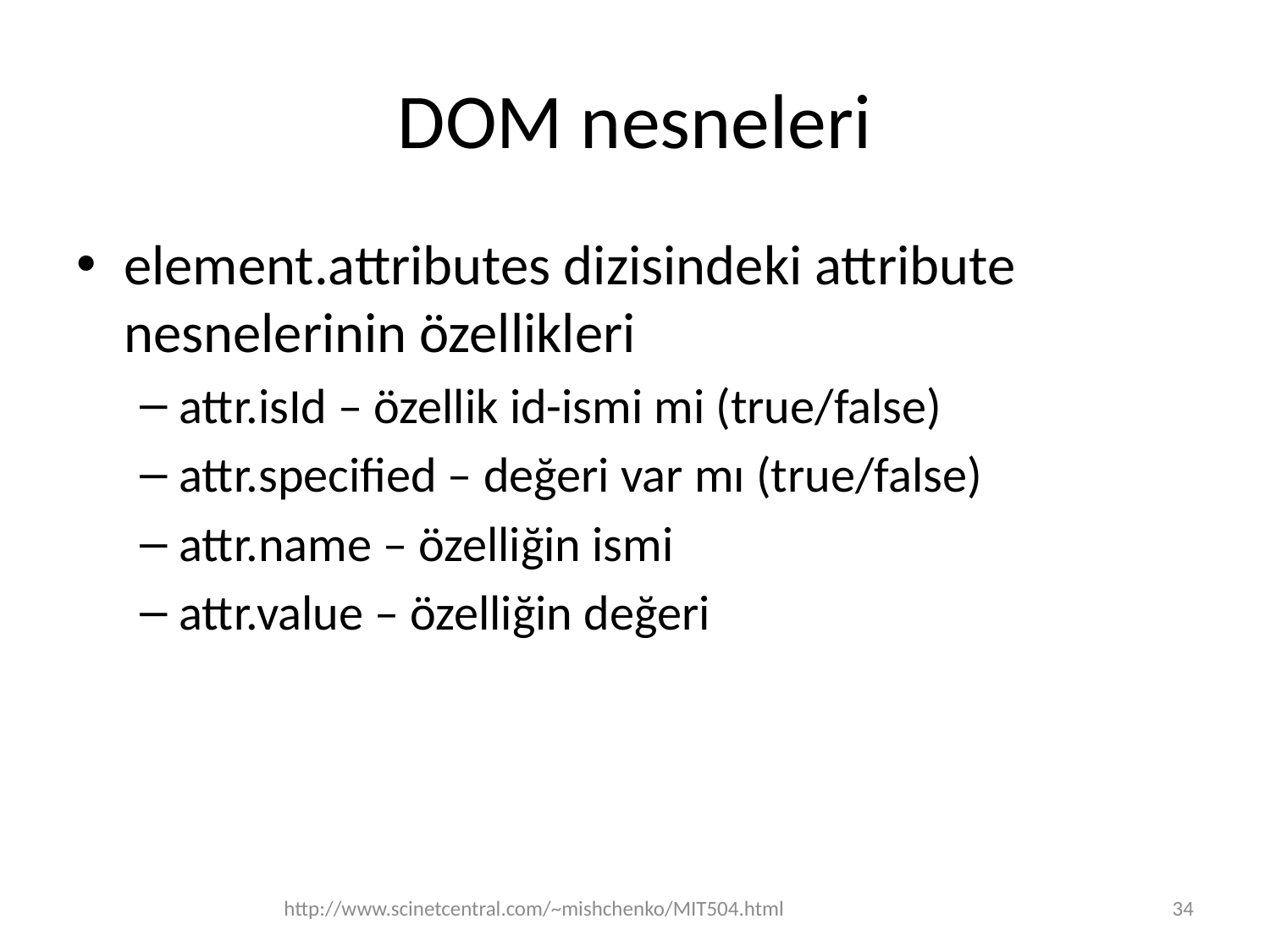

# DOM nesneleri
element.attributes dizisindeki attribute nesnelerinin özellikleri
attr.isId – özellik id-ismi mi (true/false)
attr.specified – değeri var mı (true/false)
attr.name – özelliğin ismi
attr.value – özelliğin değeri

http://www.scinetcentral.com/~mishchenko/MIT504.html
34